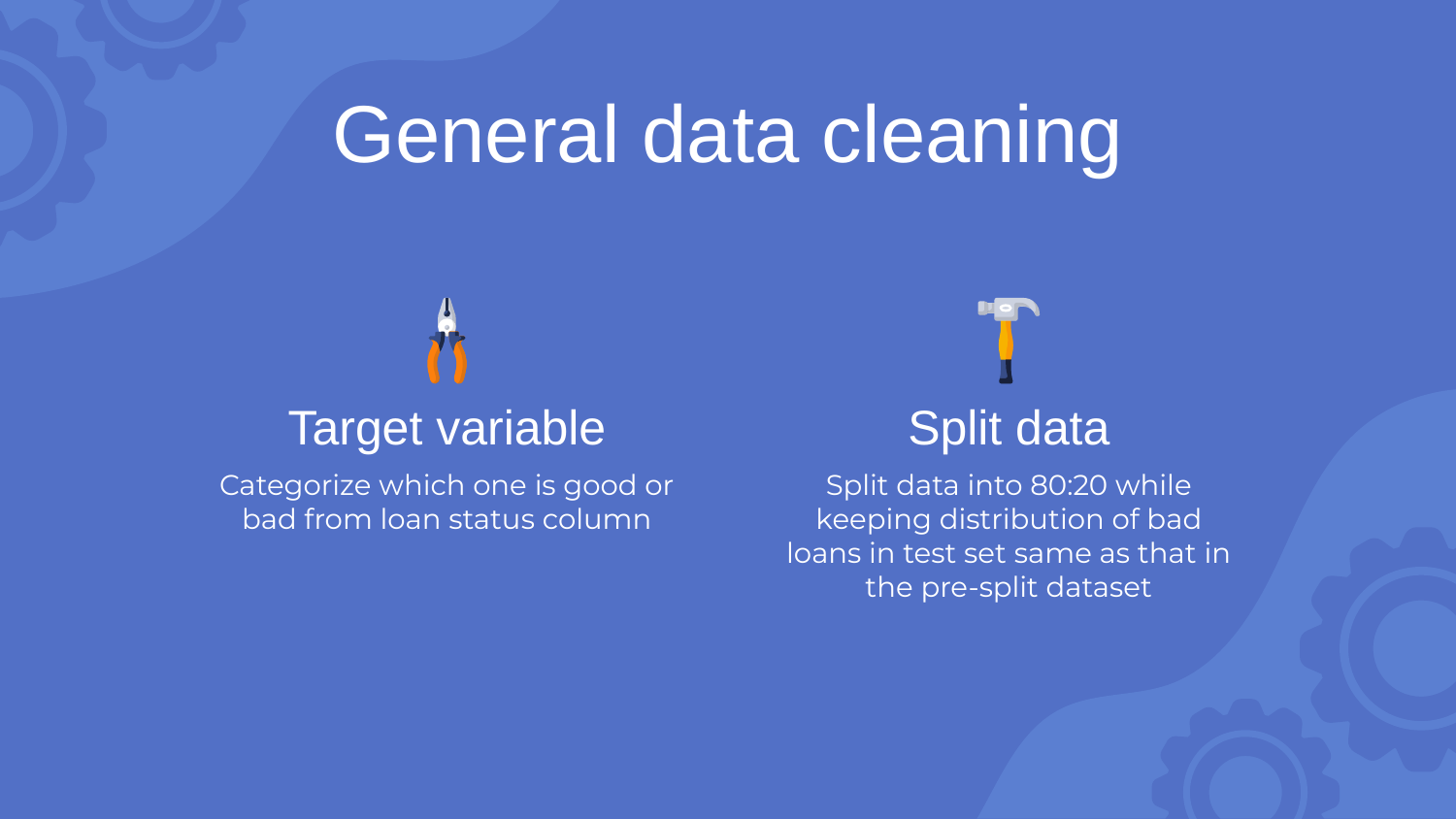

# General data cleaning

Target variable
Split data
Categorize which one is good or bad from loan status column
Split data into 80:20 while keeping distribution of bad loans in test set same as that in the pre-split dataset